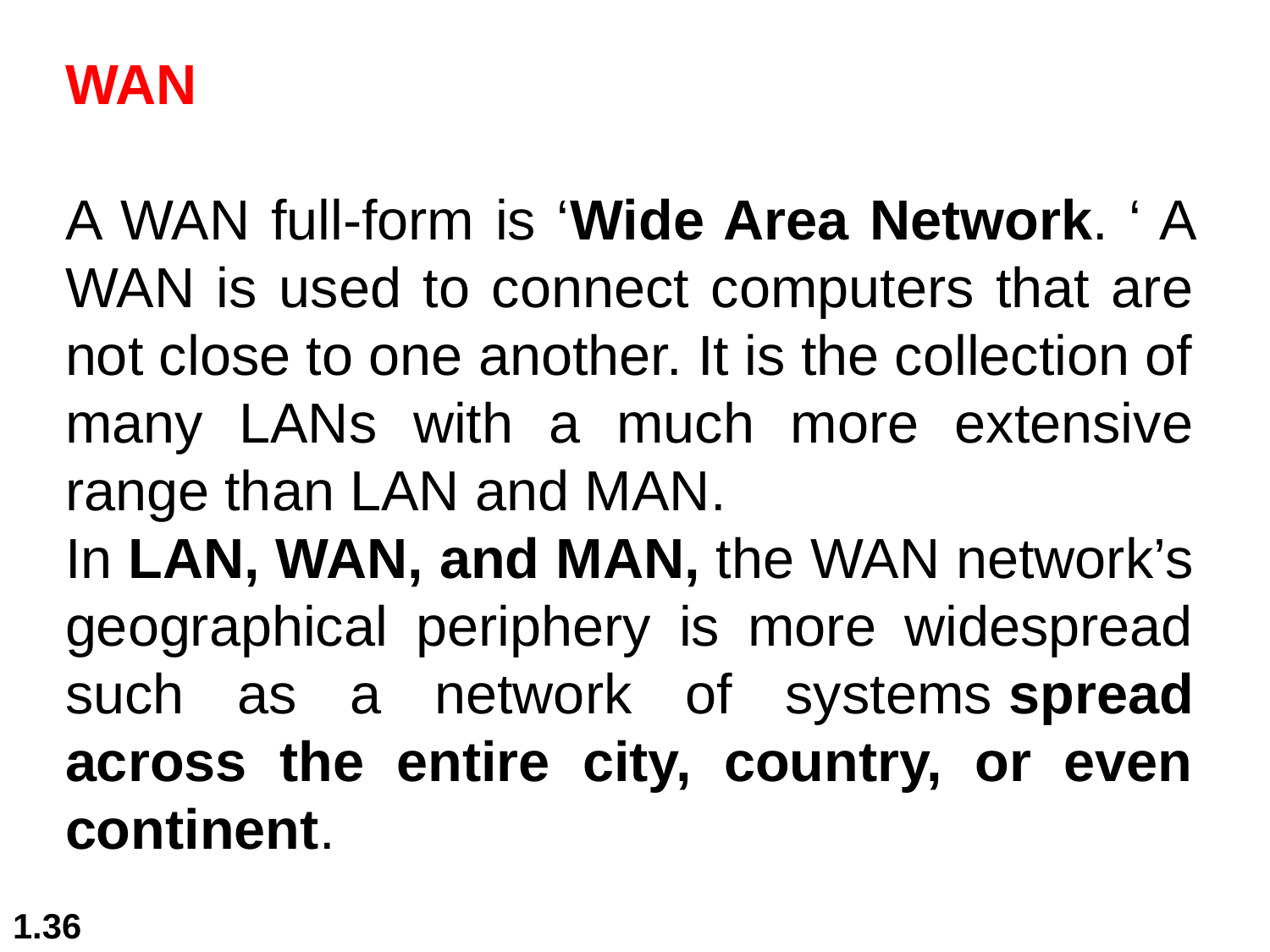

WAN

A WAN full-form is ‘Wide Area Network. ‘ A WAN is used to connect computers that are not close to one another. It is the collection of many LANs with a much more extensive range than LAN and MAN.
In LAN, WAN, and MAN, the WAN network’s geographical periphery is more widespread such as a network of systems spread across the entire city, country, or even continent.
1.36